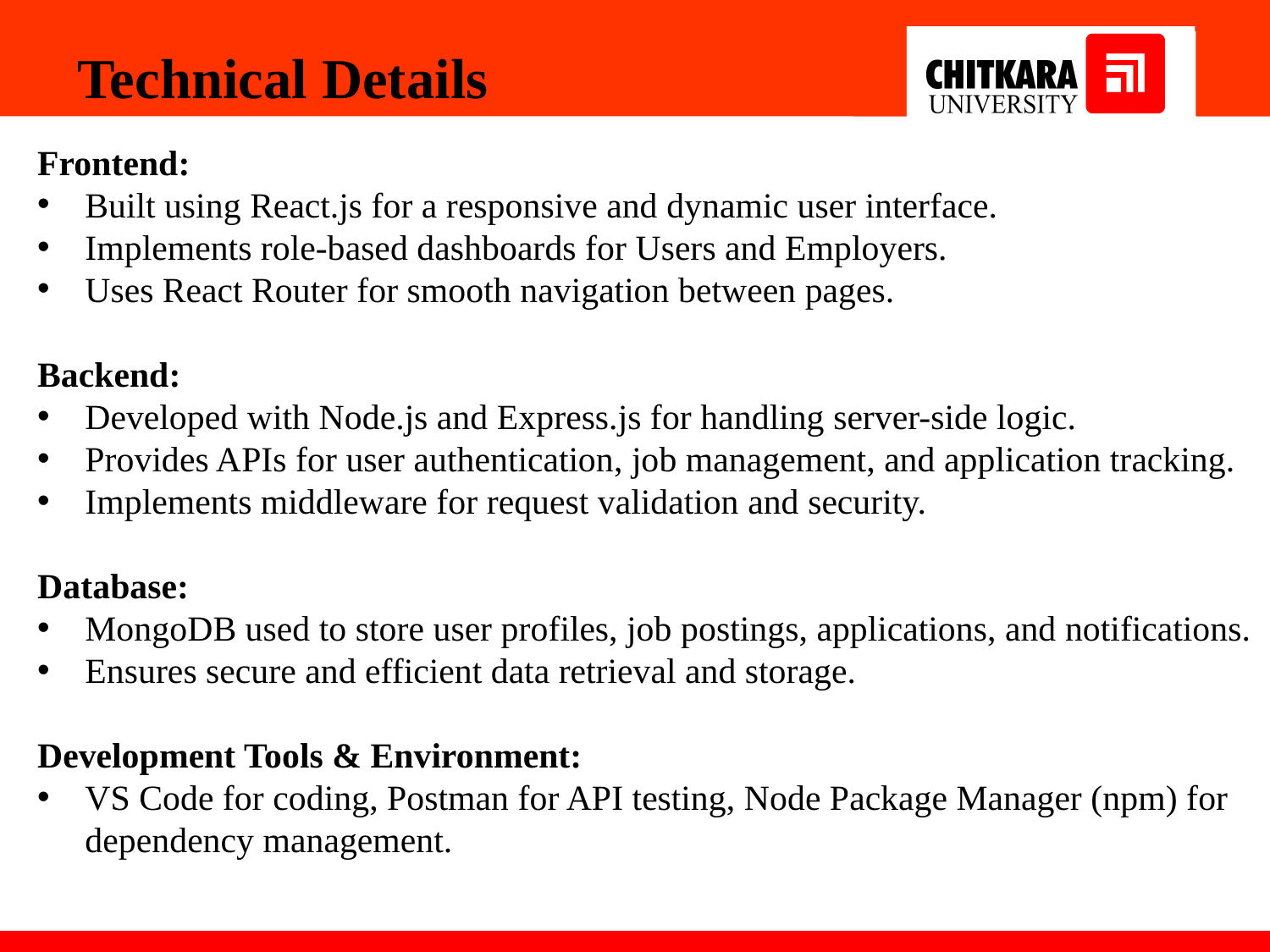

Technical Details
Frontend:
Built using React.js for a responsive and dynamic user interface.
Implements role-based dashboards for Users and Employers.
Uses React Router for smooth navigation between pages.

Backend:
Developed with Node.js and Express.js for handling server-side logic.
Provides APIs for user authentication, job management, and application tracking.
Implements middleware for request validation and security.

Database:
MongoDB used to store user profiles, job postings, applications, and notifications.
Ensures secure and efficient data retrieval and storage.

Development Tools & Environment:
VS Code for coding, Postman for API testing, Node Package Manager (npm) for dependency management.